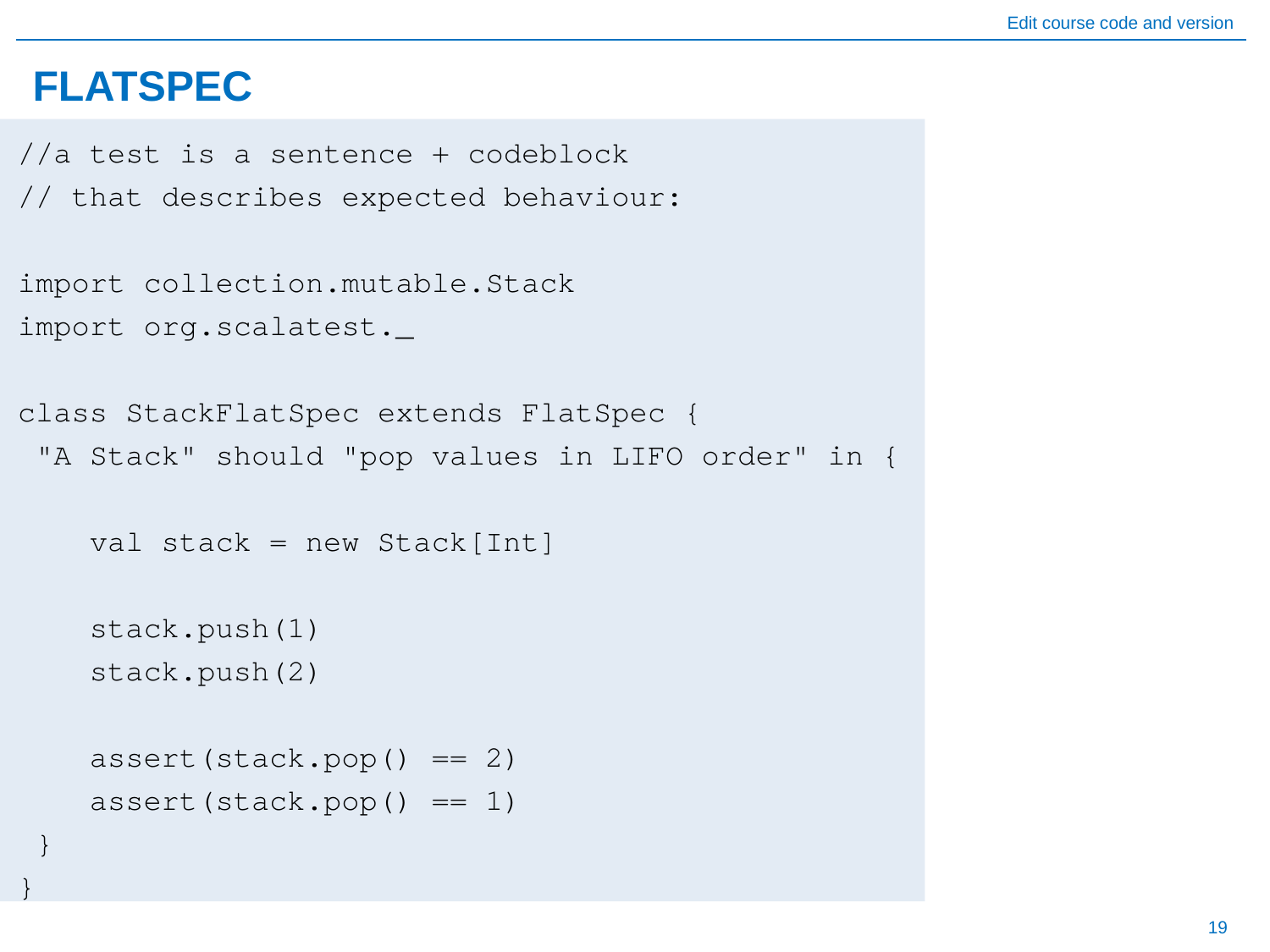

# FLATSPEC

//a test is a sentence + codeblock
// that describes expected behaviour:
import collection.mutable.Stack
import org.scalatest._
class StackFlatSpec extends FlatSpec {
 "A Stack" should "pop values in LIFO order" in {

    val stack = new Stack[Int]

    stack.push(1)
    stack.push(2)

    assert(stack.pop() == 2)
    assert(stack.pop() == 1)
 }
}